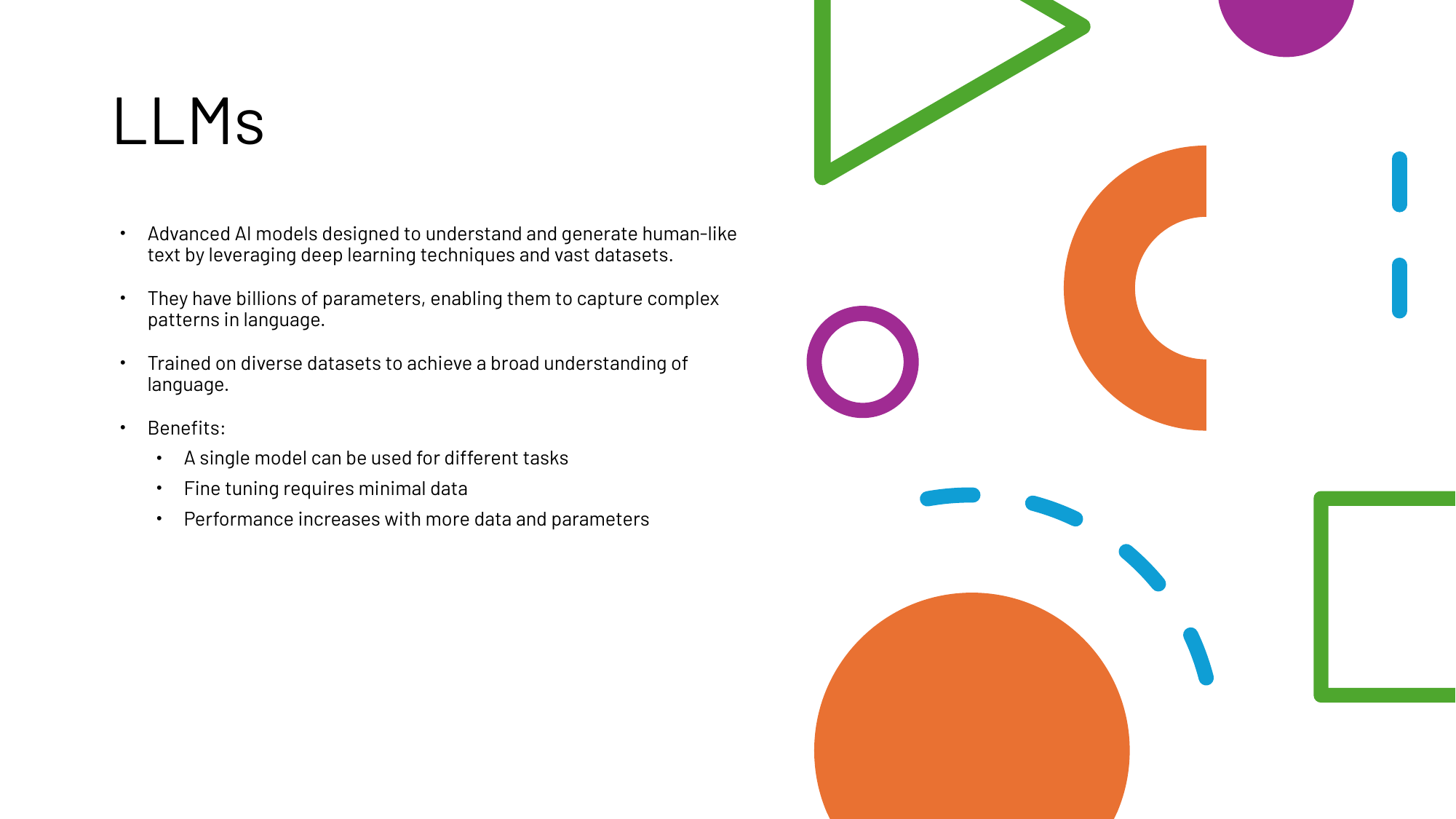

# LLMs

Advanced AI models designed to understand and generate human-like text by leveraging deep learning techniques and vast datasets.
They have billions of parameters, enabling them to capture complex patterns in language.
Trained on diverse datasets to achieve a broad understanding of language.
Benefits:
A single model can be used for different tasks
Fine tuning requires minimal data
Performance increases with more data and parameters